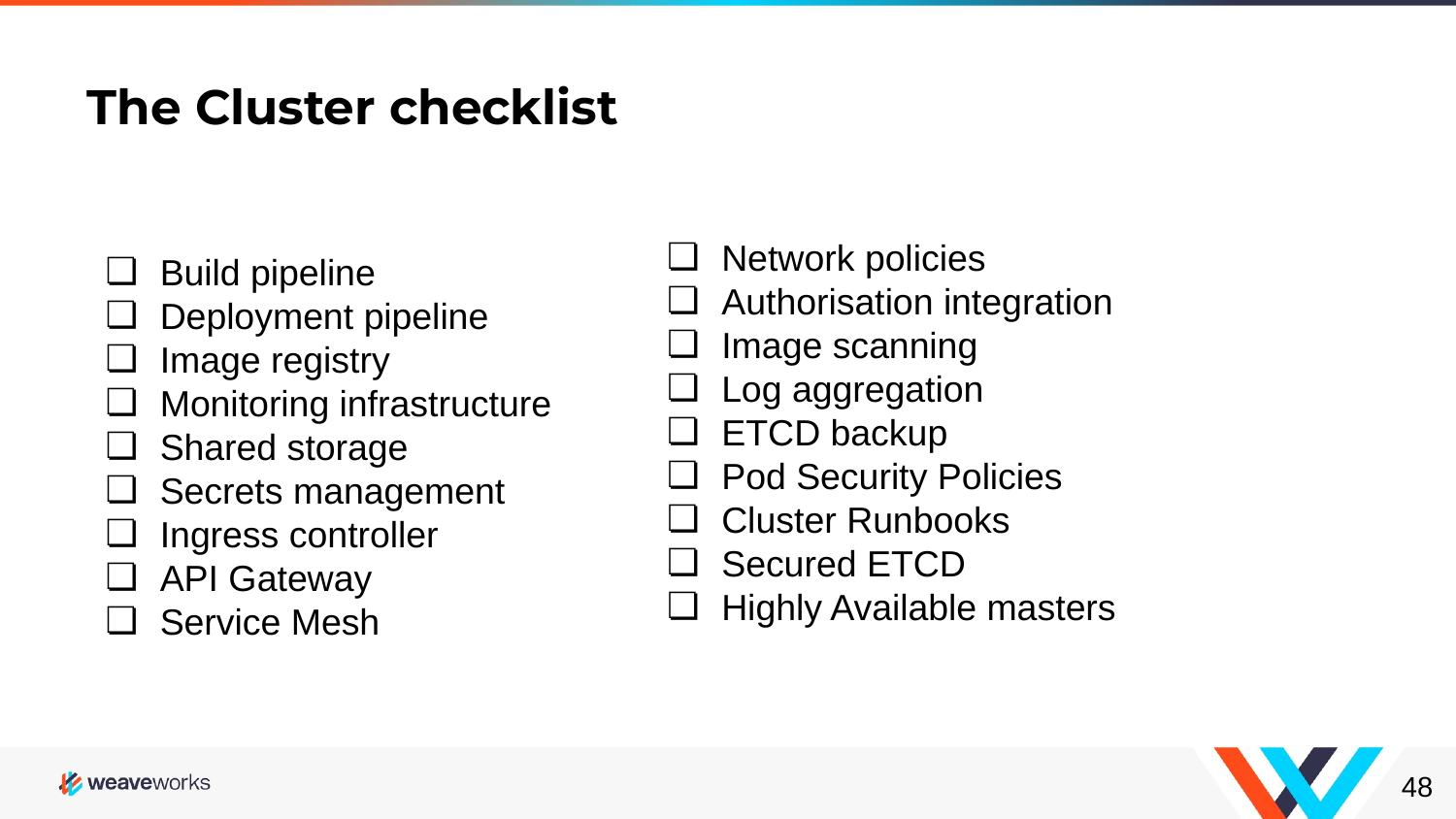

# The Cluster checklist
Network policies
Authorisation integration
Image scanning
Log aggregation
ETCD backup
Pod Security Policies
Cluster Runbooks
Secured ETCD
Highly Available masters
Build pipeline
Deployment pipeline
Image registry
Monitoring infrastructure
Shared storage
Secrets management
Ingress controller
API Gateway
Service Mesh
48